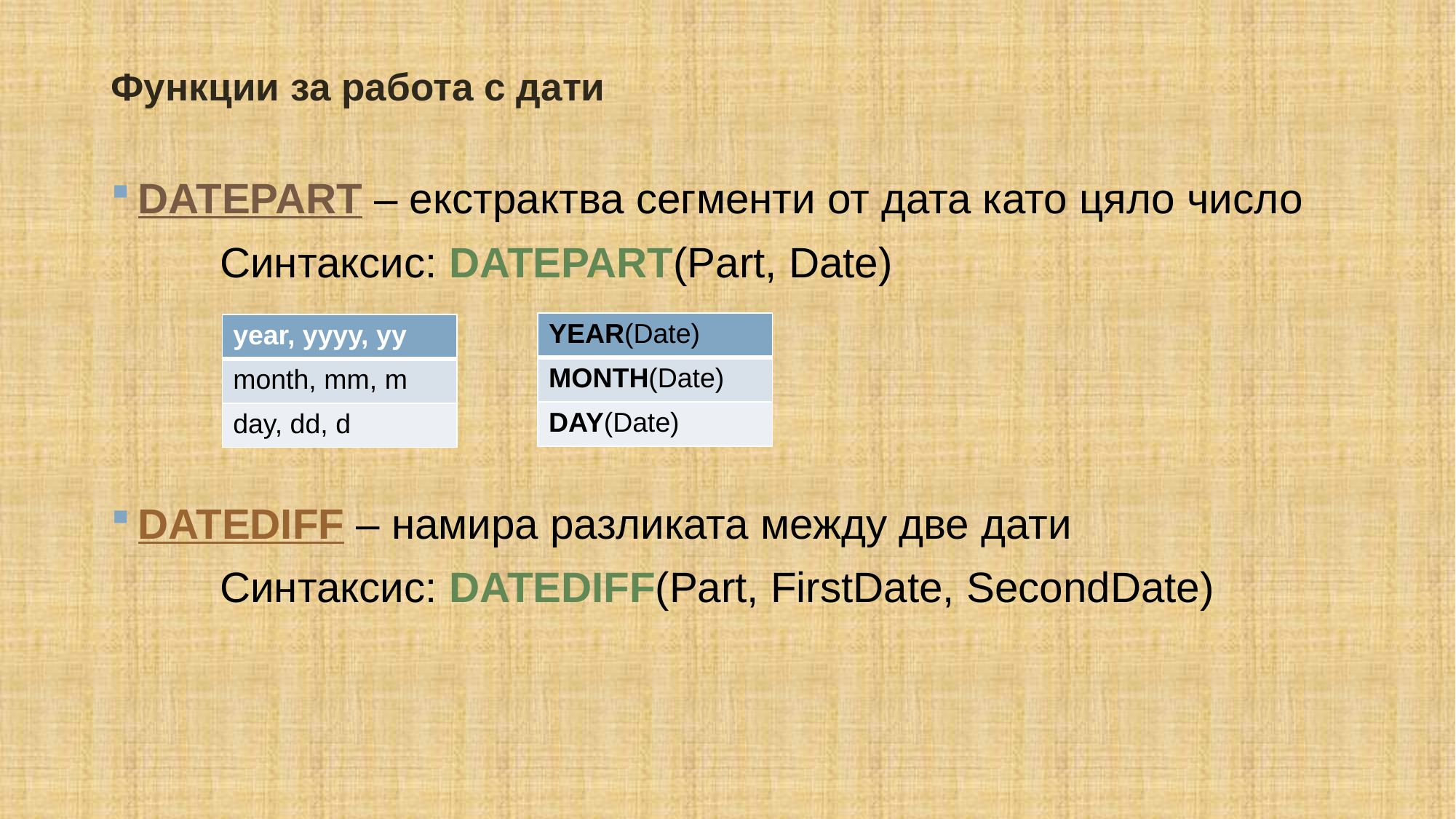

# Функции за работа с дати
DATEPART – екстрактва сегменти от дата като цяло число
Синтаксис: DATEPART(Part, Date)

DATEDIFF – намира разликата между две дати
Синтаксис: DATEDIFF(Part, FirstDate, SecondDate)

| YEAR(Date) |
| --- |
| MONTH(Date) |
| DAY(Date) |
| year, yyyy, yy |
| --- |
| month, mm, m |
| day, dd, d |